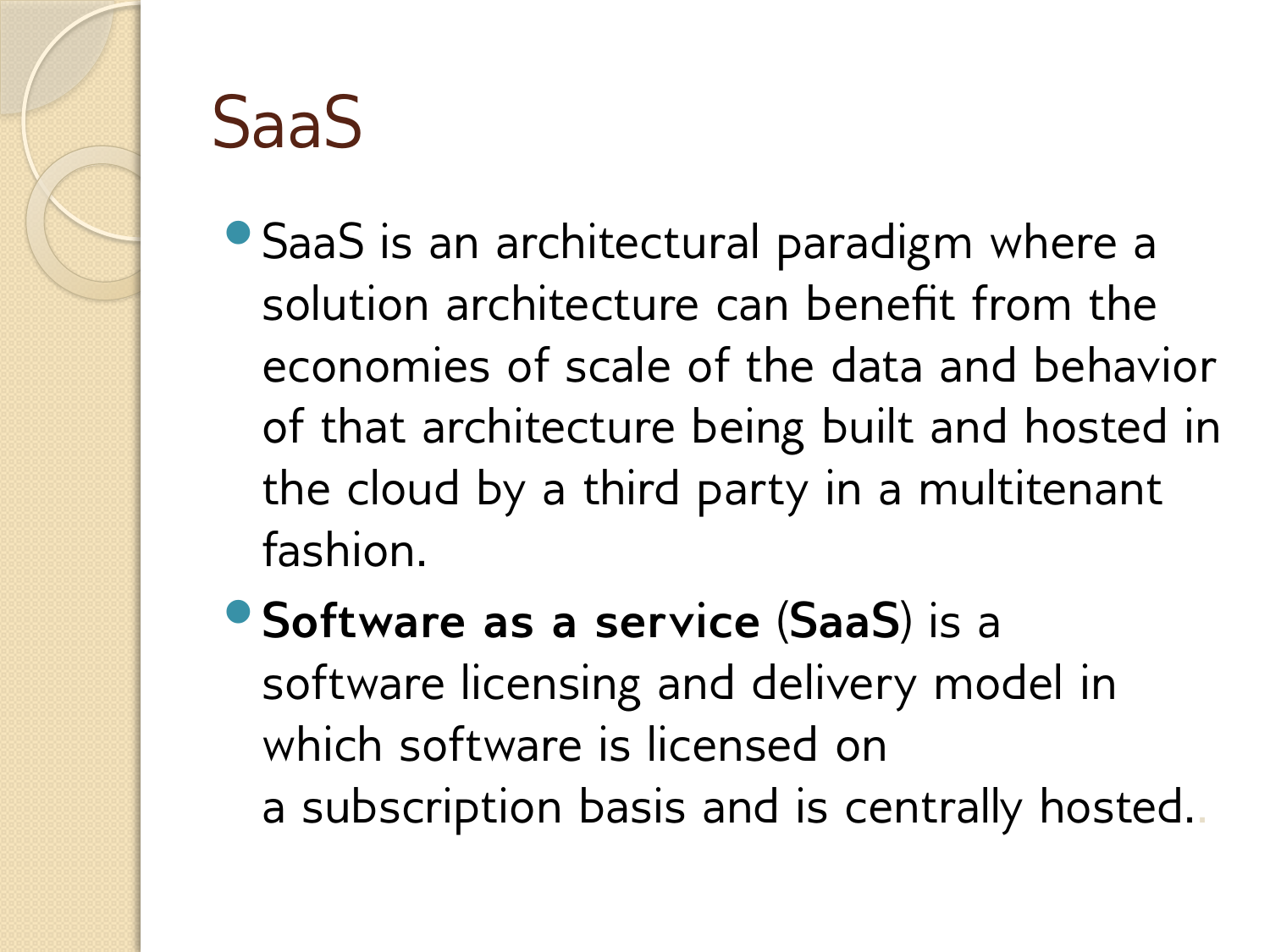

# SaaS
SaaS is an architectural paradigm where a solution architecture can benefit from the economies of scale of the data and behavior of that architecture being built and hosted in the cloud by a third party in a multitenant fashion.
Software as a service (SaaS) is a software licensing and delivery model in which software is licensed on a subscription basis and is centrally hosted..